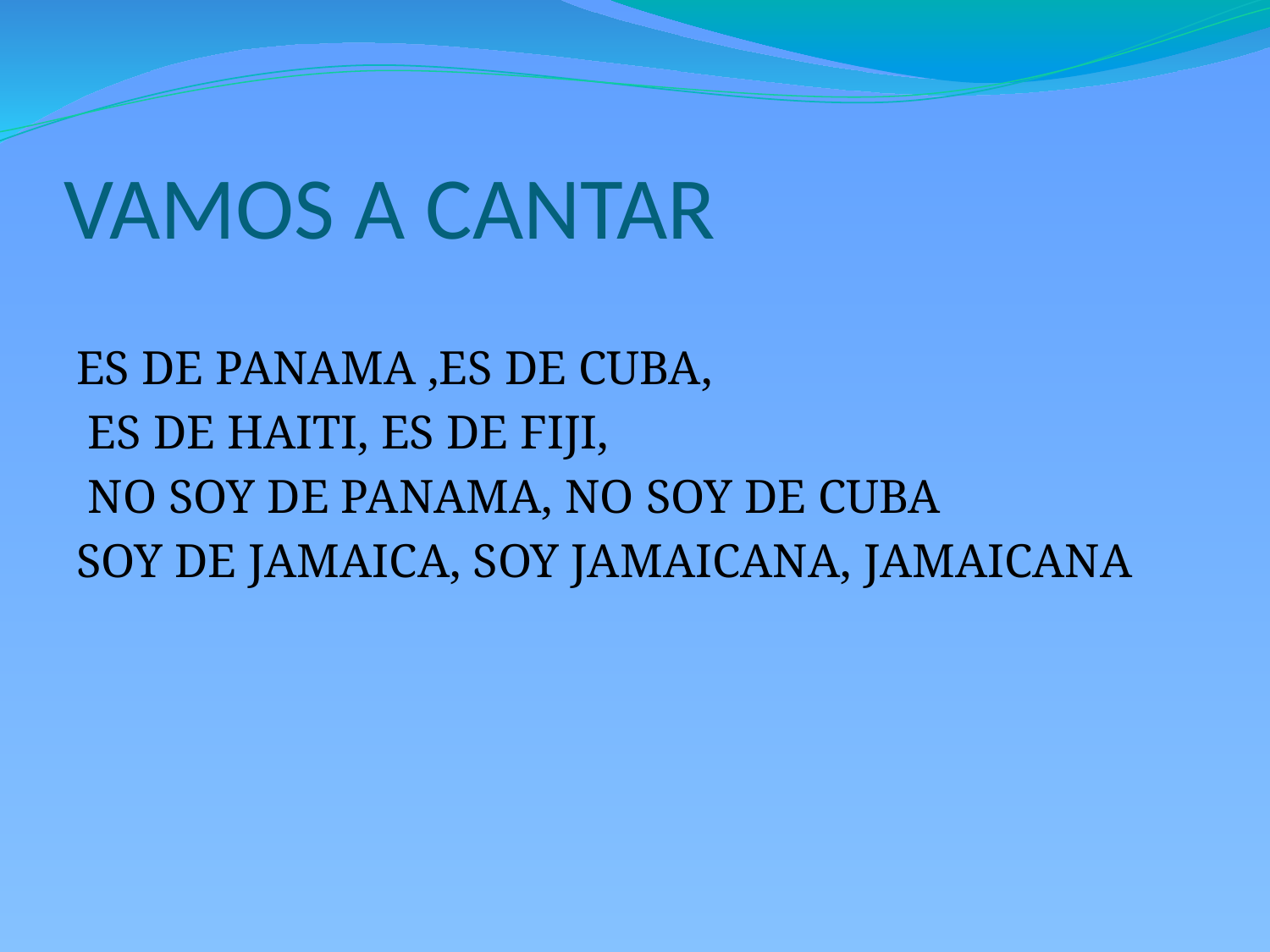

# VAMOS A CANTAR

ES DE PANAMA ,ES DE CUBA,
 ES DE HAITI, ES DE FIJI,
 NO SOY DE PANAMA, NO SOY DE CUBA
SOY DE JAMAICA, SOY JAMAICANA, JAMAICANA